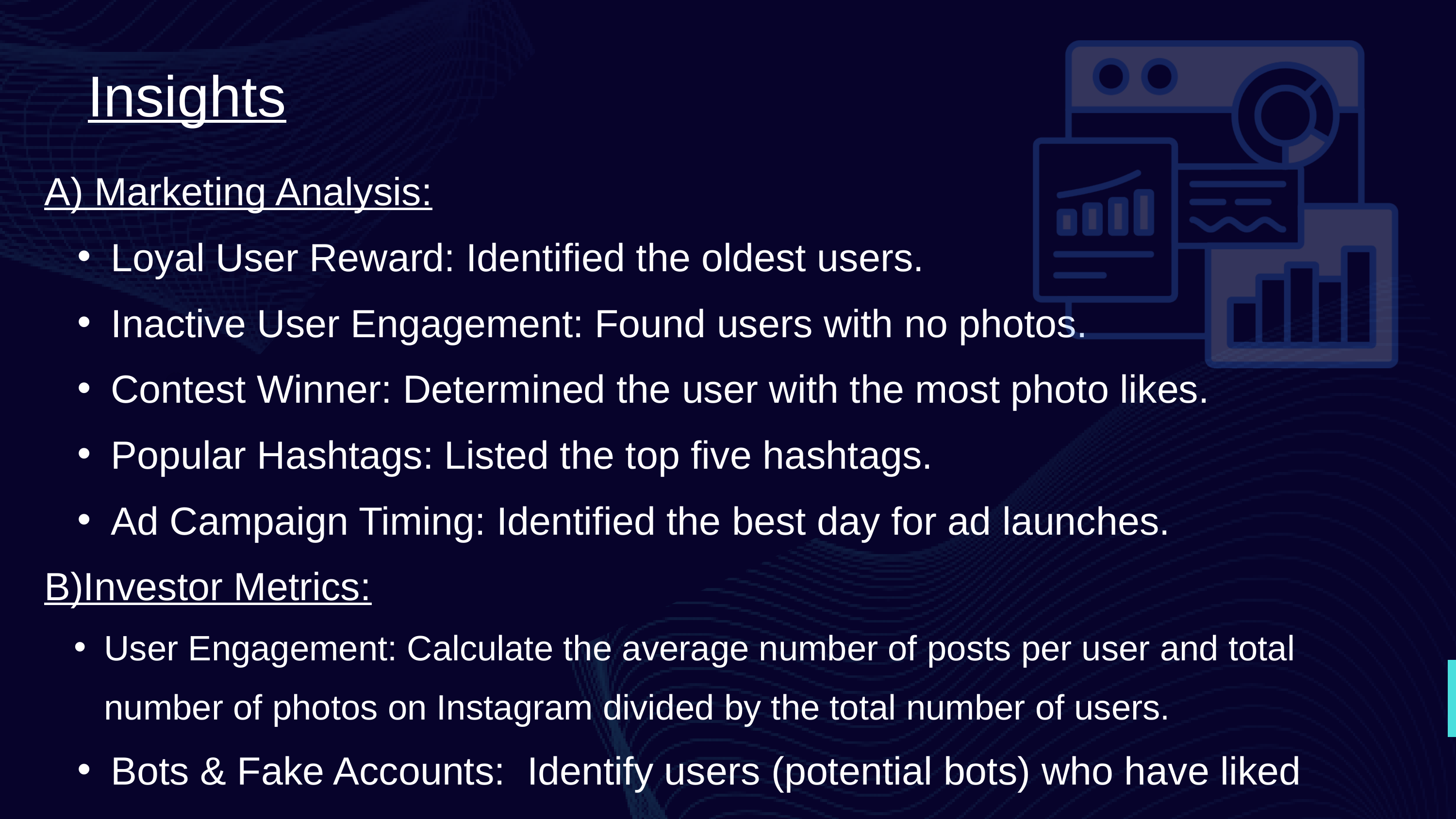

Insights

A) Marketing Analysis:
Loyal User Reward: Identified the oldest users.
Inactive User Engagement: Found users with no photos.
Contest Winner: Determined the user with the most photo likes.
Popular Hashtags: Listed the top five hashtags.
Ad Campaign Timing: Identified the best day for ad launches.
B)Investor Metrics:
User Engagement: Calculate the average number of posts per user and total number of photos on Instagram divided by the total number of users.
Bots & Fake Accounts:  Identify users (potential bots) who have liked every single photo on the site,

120+